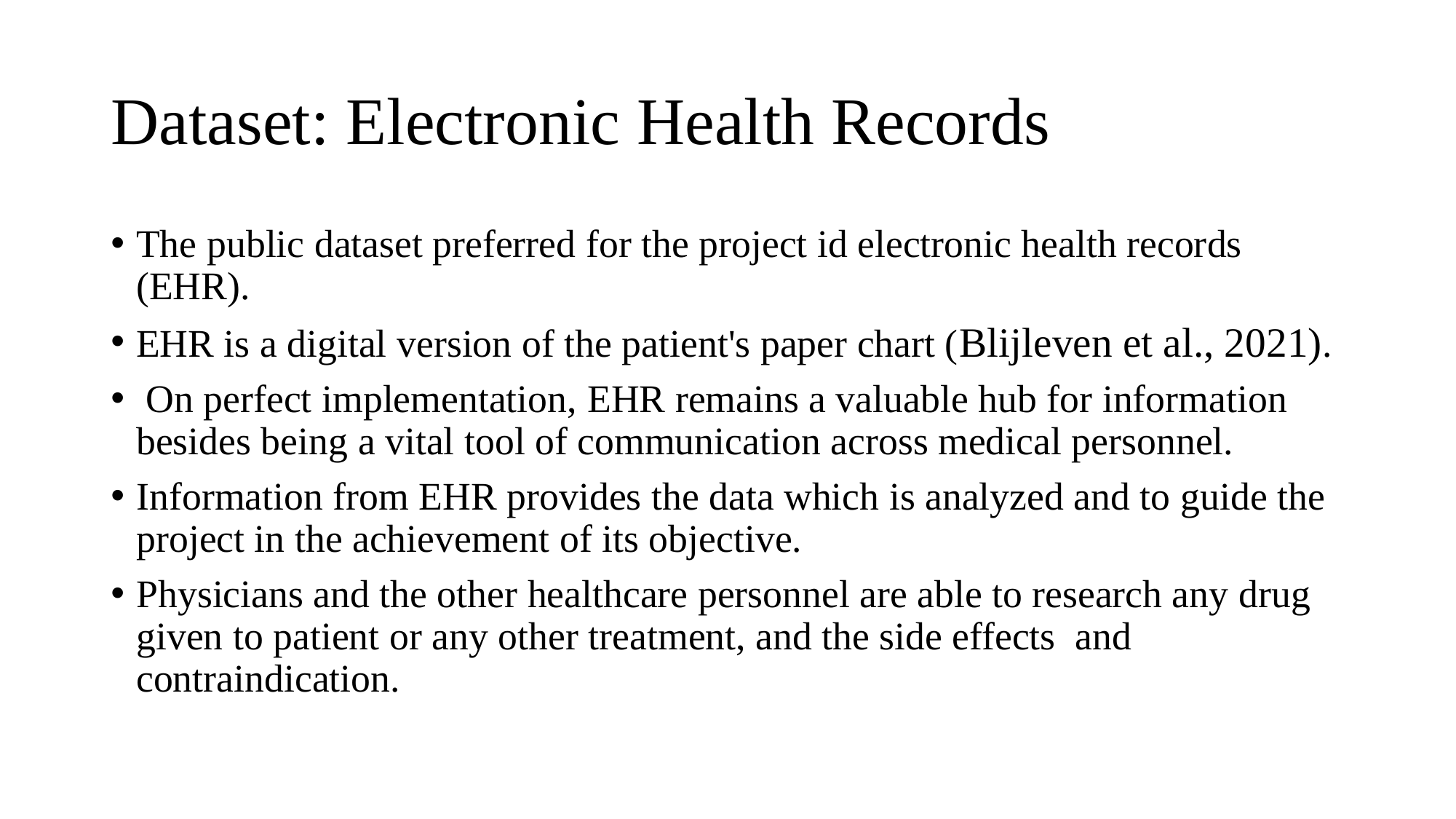

# Dataset: Electronic Health Records
The public dataset preferred for the project id electronic health records (EHR).
EHR is a digital version of the patient's paper chart (Blijleven et al., 2021).
 On perfect implementation, EHR remains a valuable hub for information besides being a vital tool of communication across medical personnel.
Information from EHR provides the data which is analyzed and to guide the project in the achievement of its objective.
Physicians and the other healthcare personnel are able to research any drug given to patient or any other treatment, and the side effects  and contraindication.